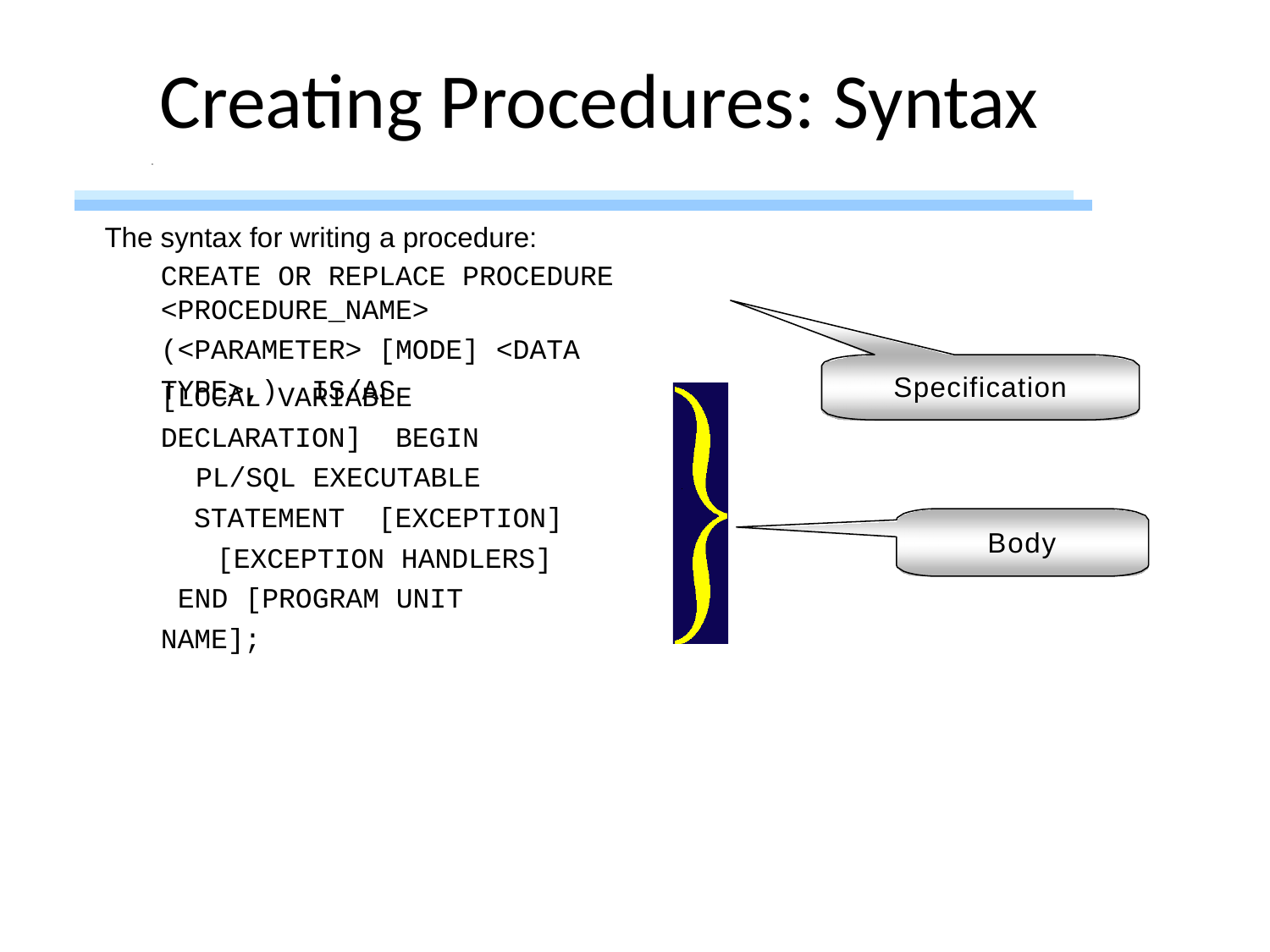

# Creating Procedures: Syntax

The syntax for writing a procedure:
CREATE OR REPLACE PROCEDURE <PROCEDURE_NAME>
(<PARAMETER> [MODE] <DATA TYPE>,)  IS/AS

Specification
[LOCAL VARIABLE DECLARATION]  BEGIN
PL/SQL EXECUTABLE STATEMENT  [EXCEPTION]
[EXCEPTION HANDLERS]  END [PROGRAM UNIT NAME];

Body